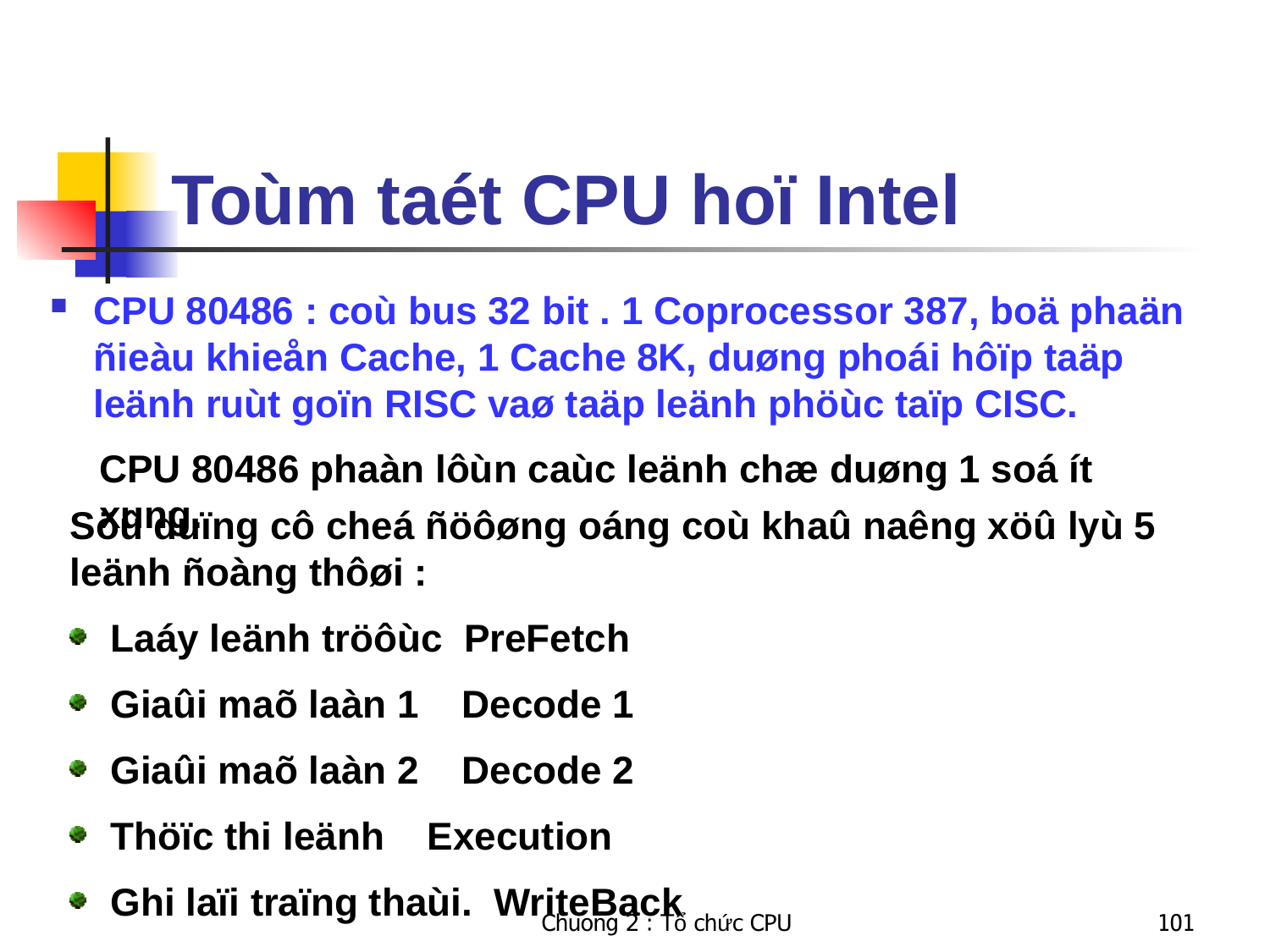

# Toùm taét CPU hoï Intel
CPU 80486 : coù bus 32 bit . 1 Coprocessor 387, boä phaän ñieàu khieån Cache, 1 Cache 8K, duøng phoái hôïp taäp leänh ruùt goïn RISC vaø taäp leänh phöùc taïp CISC.
CPU 80486 phaàn lôùn caùc leänh chæ duøng 1 soá ít xung.
Söû duïng cô cheá ñöôøng oáng coù khaû naêng xöû lyù 5 leänh ñoàng thôøi :
 Laáy leänh tröôùc  PreFetch
 Giaûi maõ laàn 1    Decode 1
 Giaûi maõ laàn 2    Decode 2
 Thöïc thi leänh    Execution
 Ghi laïi traïng thaùi.  WriteBack

Chuong 2 : Tổ chức CPU
101